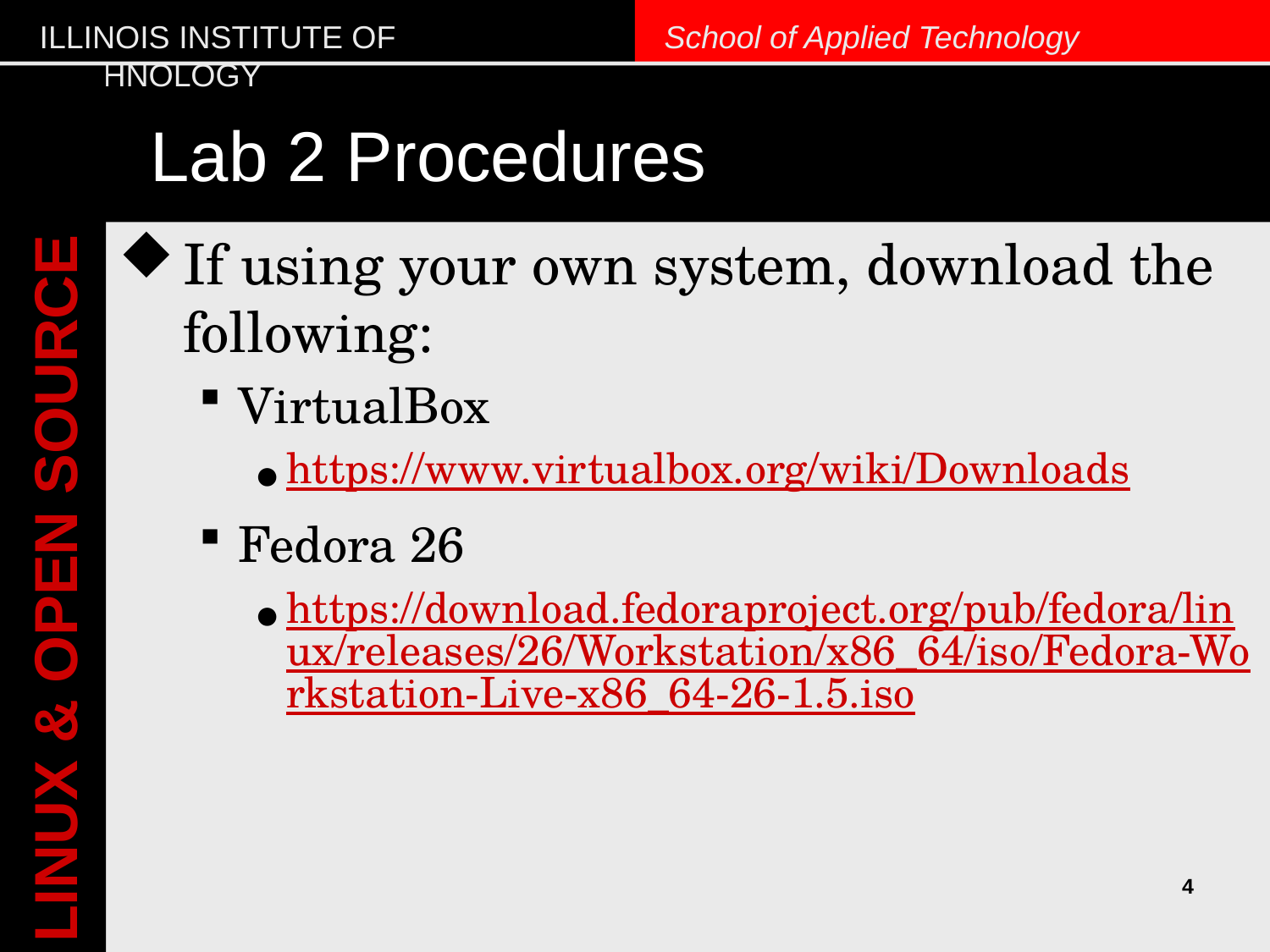

# Lab 2 Procedures
If using your own system, download the following:
VirtualBox
https://www.virtualbox.org/wiki/Downloads
Fedora 26
https://download.fedoraproject.org/pub/fedora/linux/releases/26/Workstation/x86_64/iso/Fedora-Workstation-Live-x86_64-26-1.5.iso

4